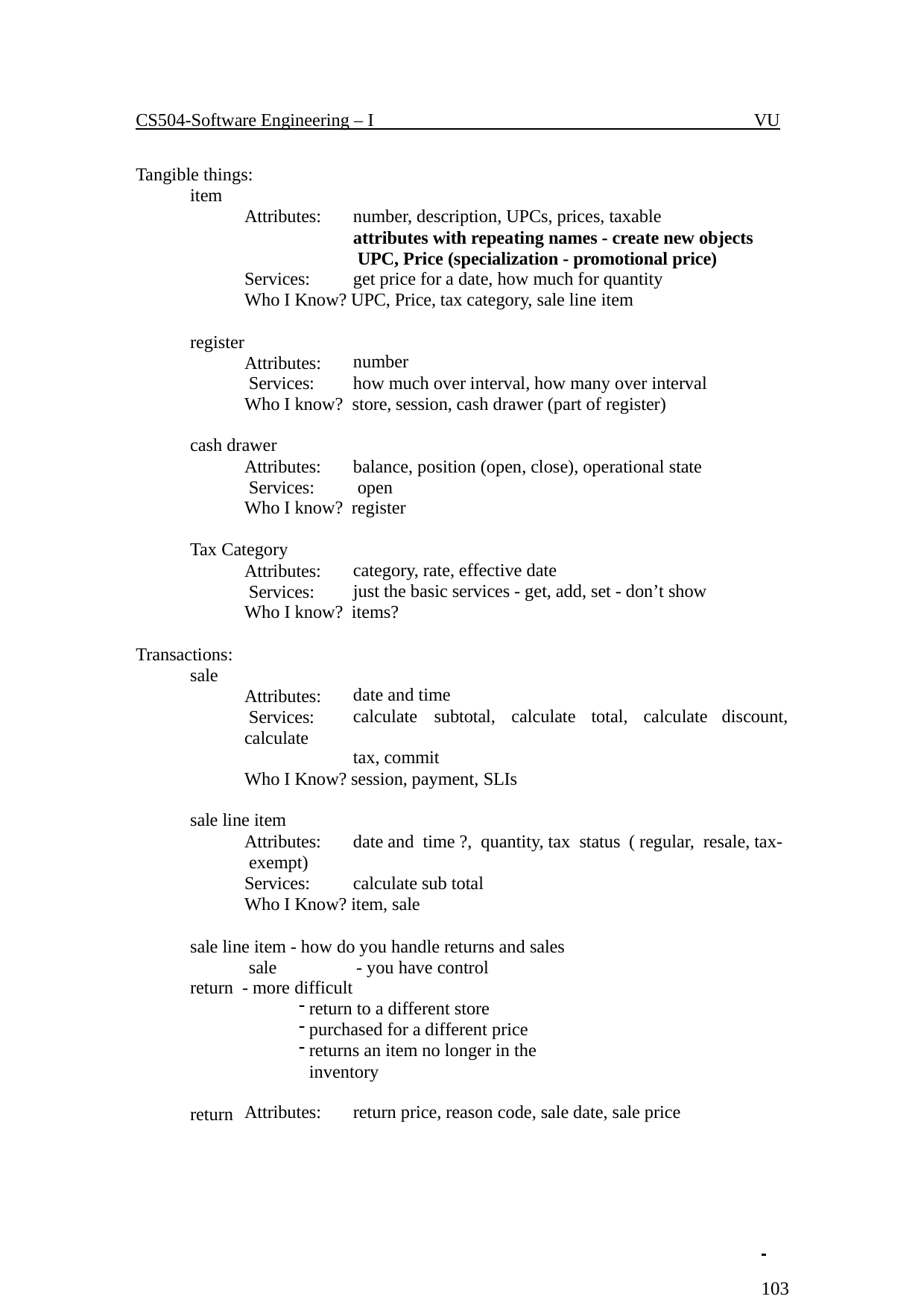

CS504-Software Engineering – I
VU

Tangible things:
item
Attributes:
number, description, UPCs, prices, taxable
attributes with repeating names - create new objects  UPC, Price (specialization - promotional price)
get price for a date, how much for quantity
Services:
Who I Know? UPC, Price, tax category, sale line item

register
number
how much over interval, how many over interval
Attributes:  Services:
Who I know?  store, session, cash drawer (part of register)
cash drawer
Attributes:  Services:
balance, position (open, close), operational state  open
Who I know? register
Tax Category
Attributes:  Services:
category, rate, effective date
just the basic services - get, add, set - don’t show
Who I know? items?

Transactions:
sale
date and time
calculate	subtotal,	calculate	total,	calculate
Attributes:  Services:  calculate
discount,
tax, commit
Who I Know? session, payment, SLIs
sale line item
Attributes:  exempt)  Services:
date and  time ?,  quantity, tax  status  ( regular,  resale, tax-
calculate sub total
Who I Know? item, sale

sale line item - how do you handle returns and sales  sale	- you have control
return  - more difficult
return to a different store
purchased for a different price
returns an item no longer in the inventory

return
Attributes:
return price, reason code, sale date, sale price
 	103
© Copyright Virtual University of Pakistan